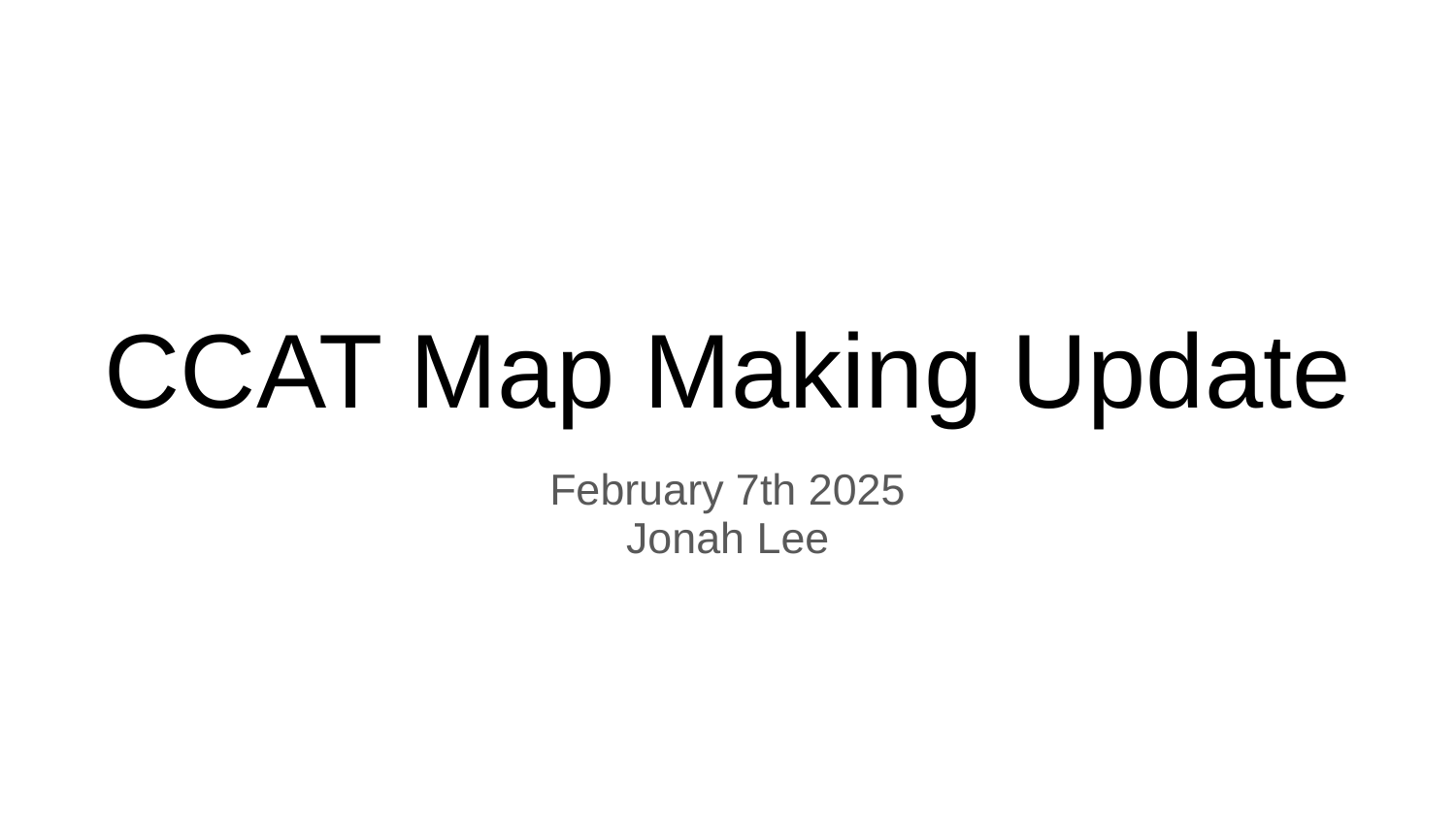

# CCAT Map Making Update
February 7th 2025
Jonah Lee